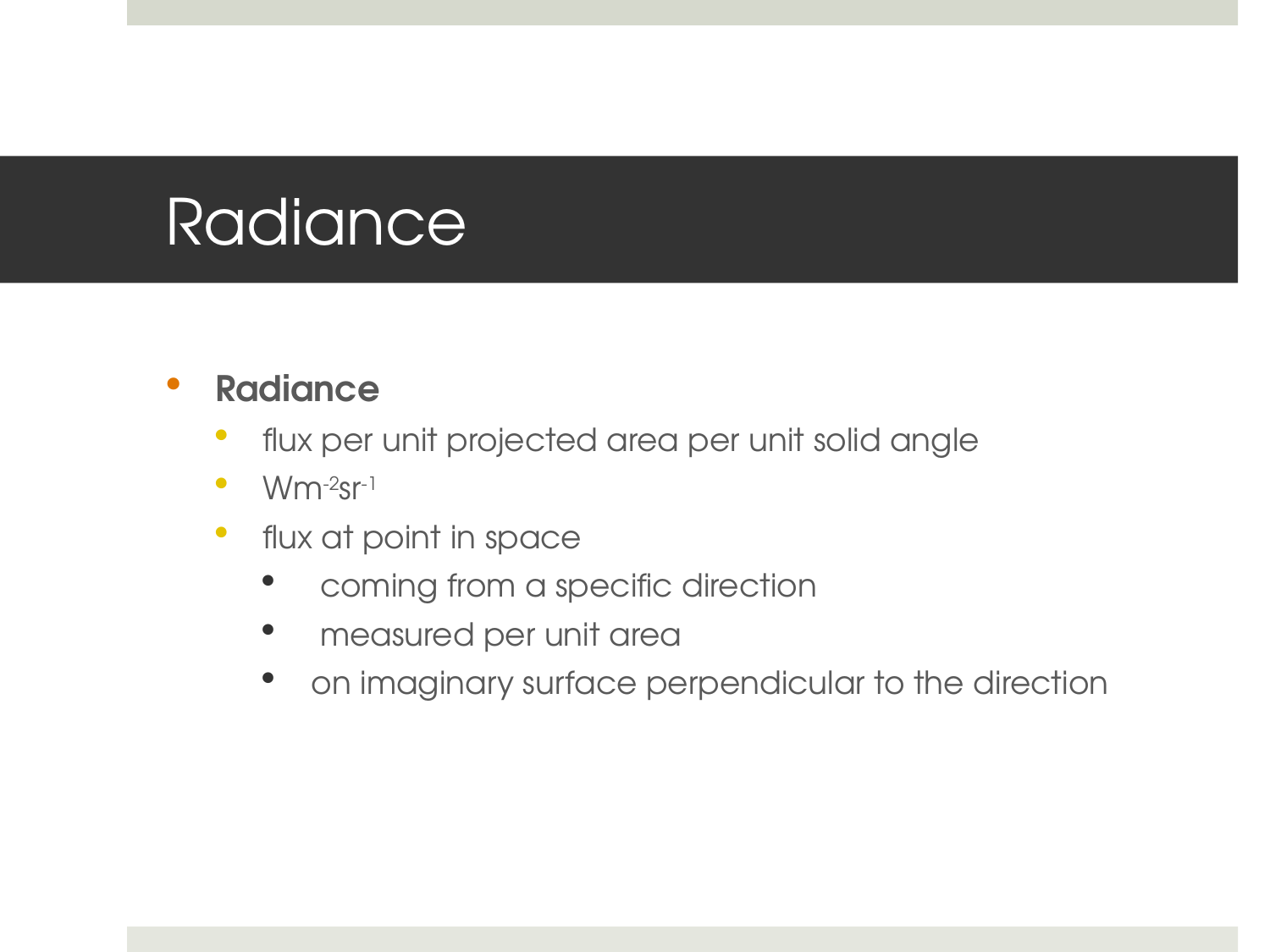

# Radiance
Radiance
flux per unit projected area per unit solid angle
Wm-2sr-1
flux at point in space
 coming from a specific direction
 measured per unit area
on imaginary surface perpendicular to the direction